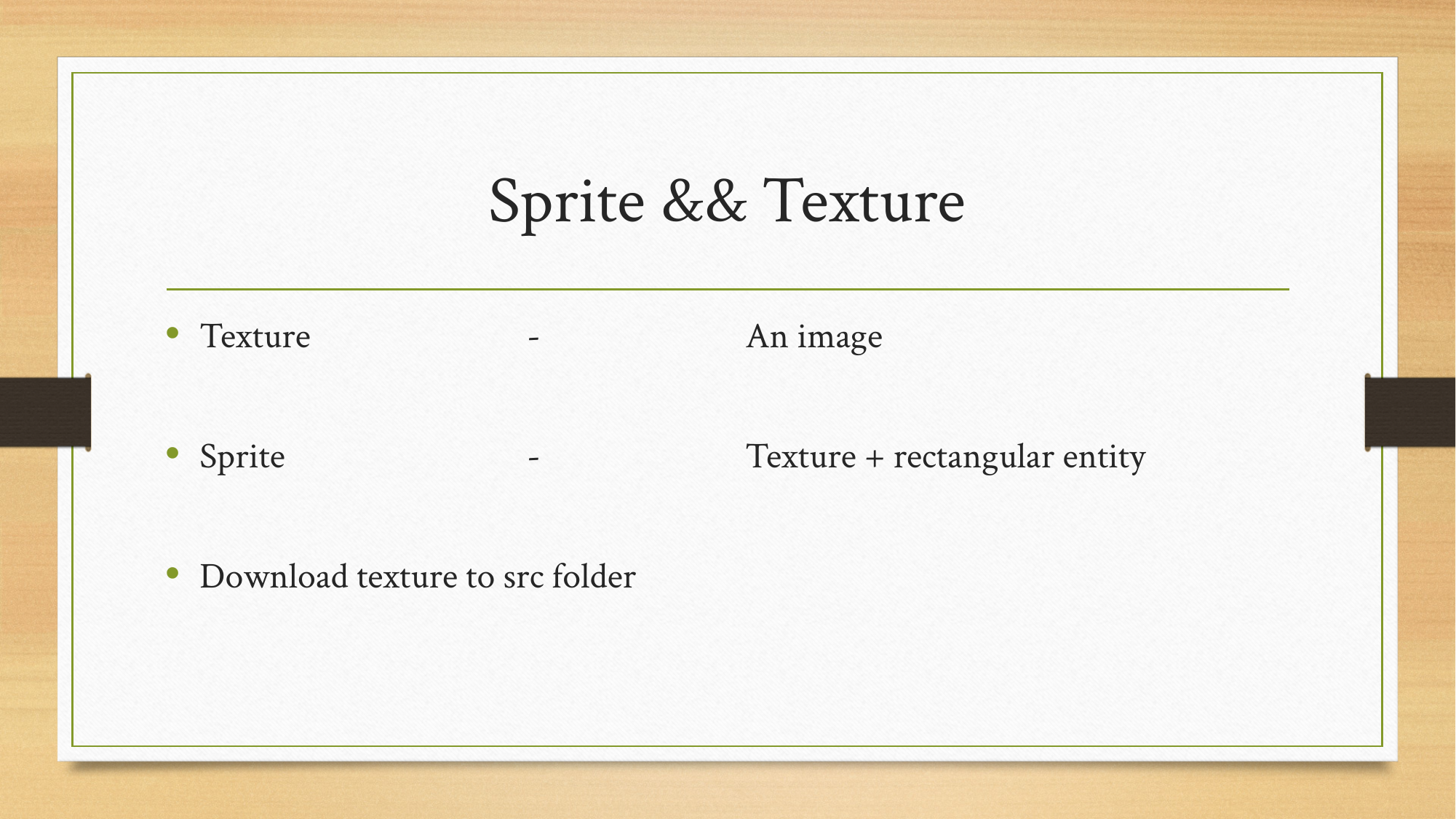

# Sprite && Texture
Texture   		-   		An image

Sprite			- 		Texture + rectangular entity

Download texture to src folder